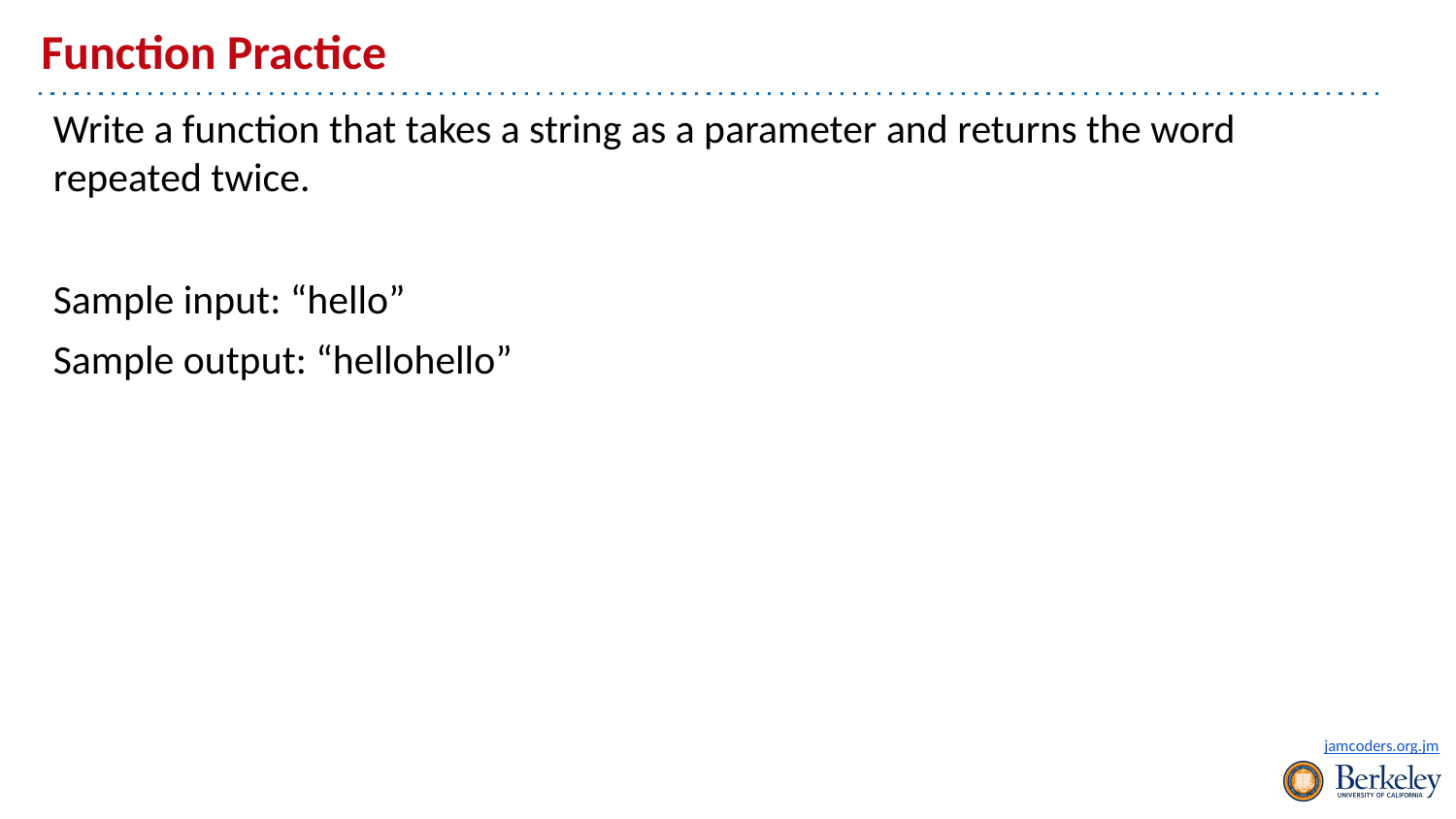

# Function Practice
Write a function that takes a string as a parameter and returns the word repeated twice.

Sample input: “hello”
Sample output: “hellohello”